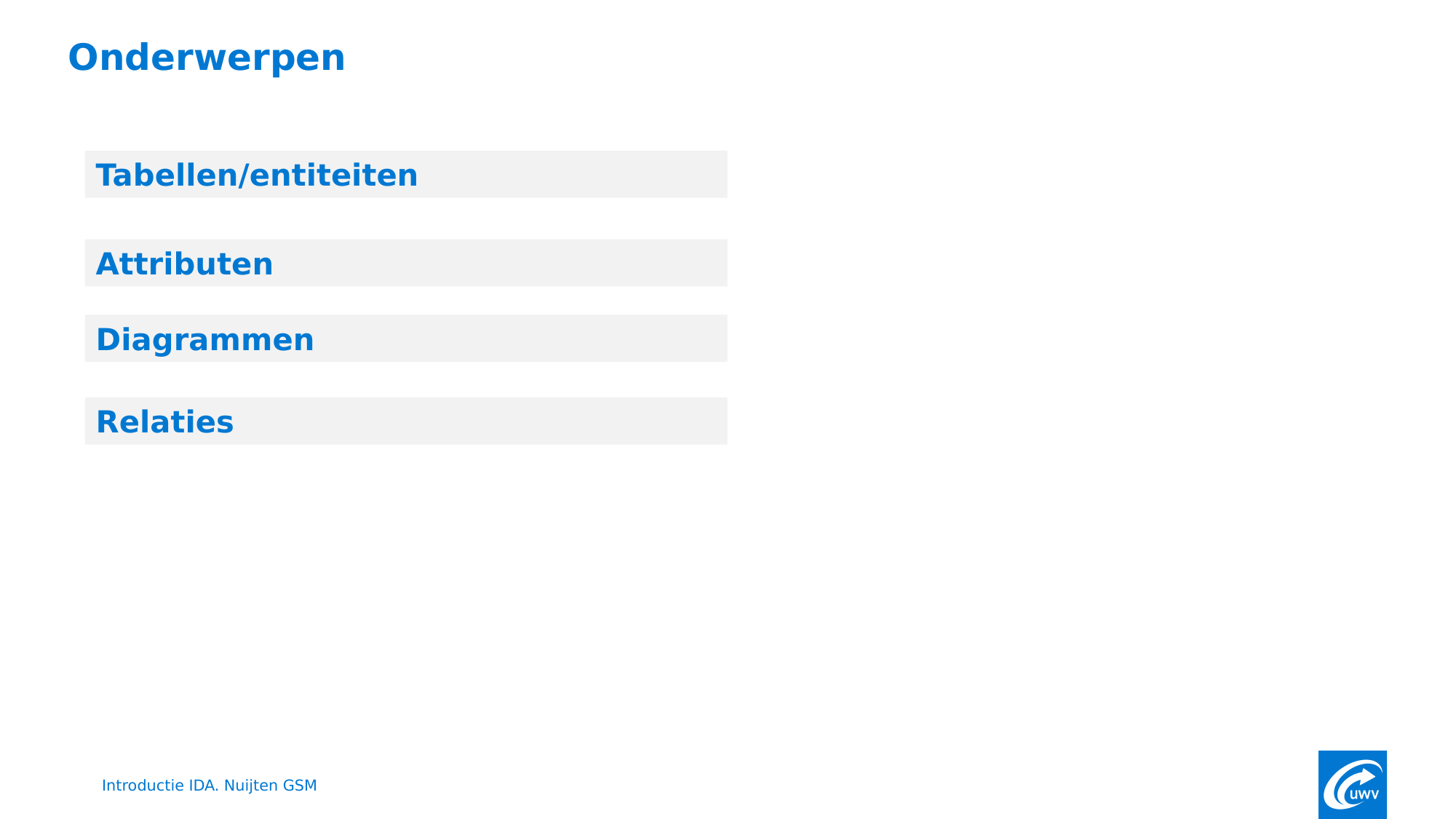

# Onderwerpen
Tabellen/entiteiten
Attributen
Diagrammen
Relaties
Introductie IDA. Nuijten GSM